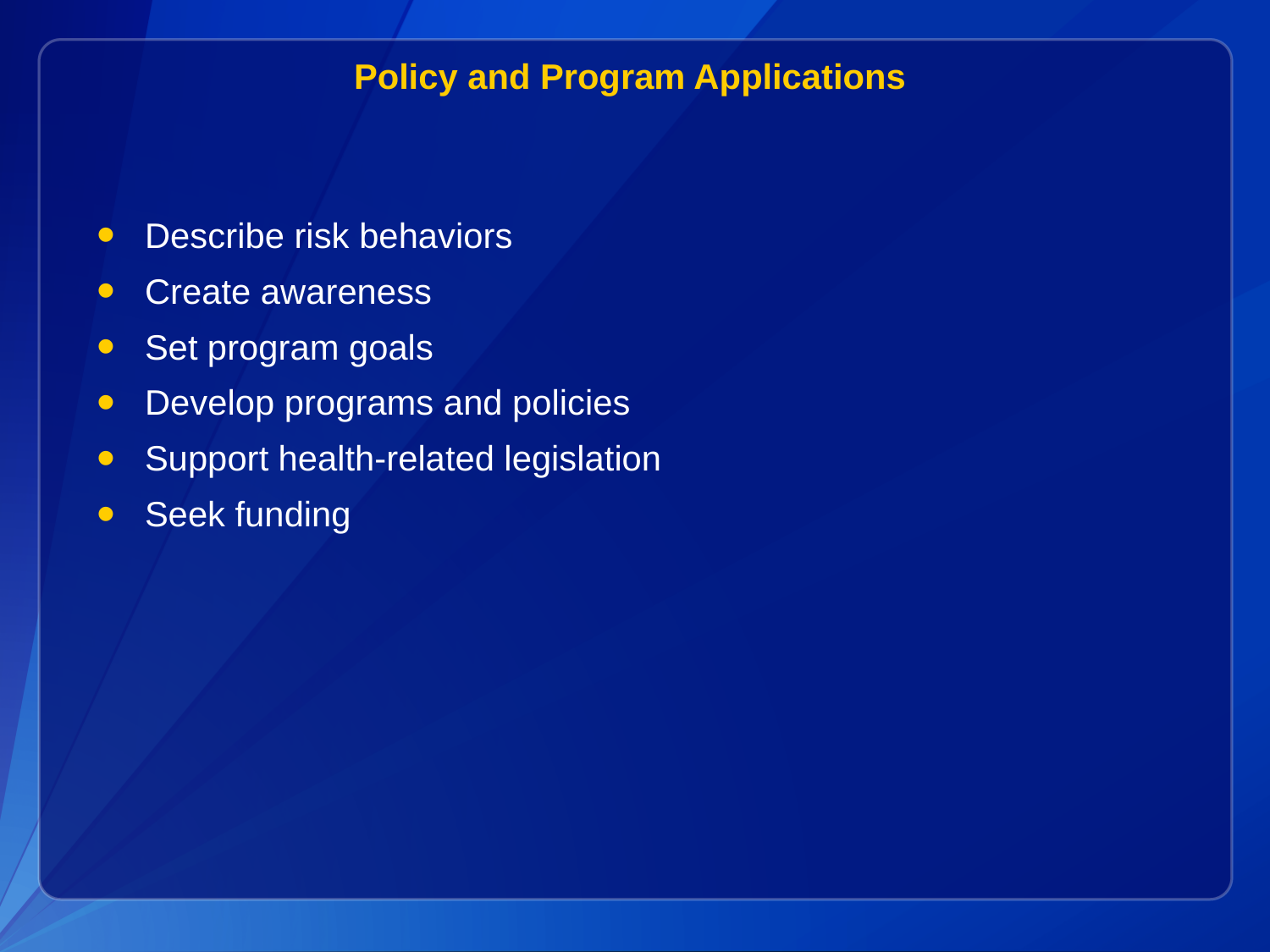

# Policy and Program Applications
Describe risk behaviors
Create awareness
Set program goals
Develop programs and policies
Support health-related legislation
Seek funding